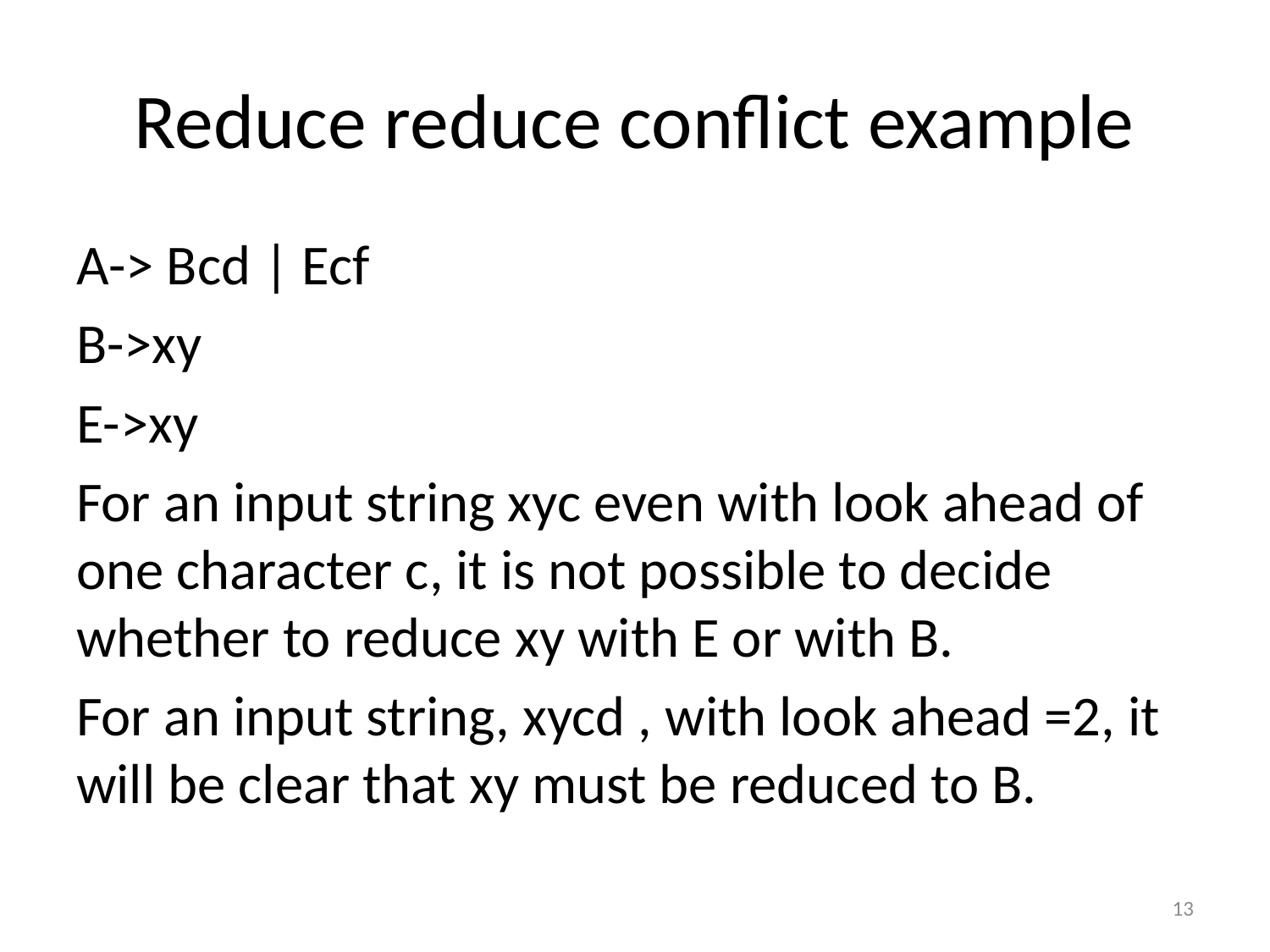

# Reduce reduce conflict example
A-> Bcd | Ecf
B->xy
E->xy
For an input string xyc even with look ahead of one character c, it is not possible to decide whether to reduce xy with E or with B.
For an input string, xycd , with look ahead =2, it will be clear that xy must be reduced to B.
13